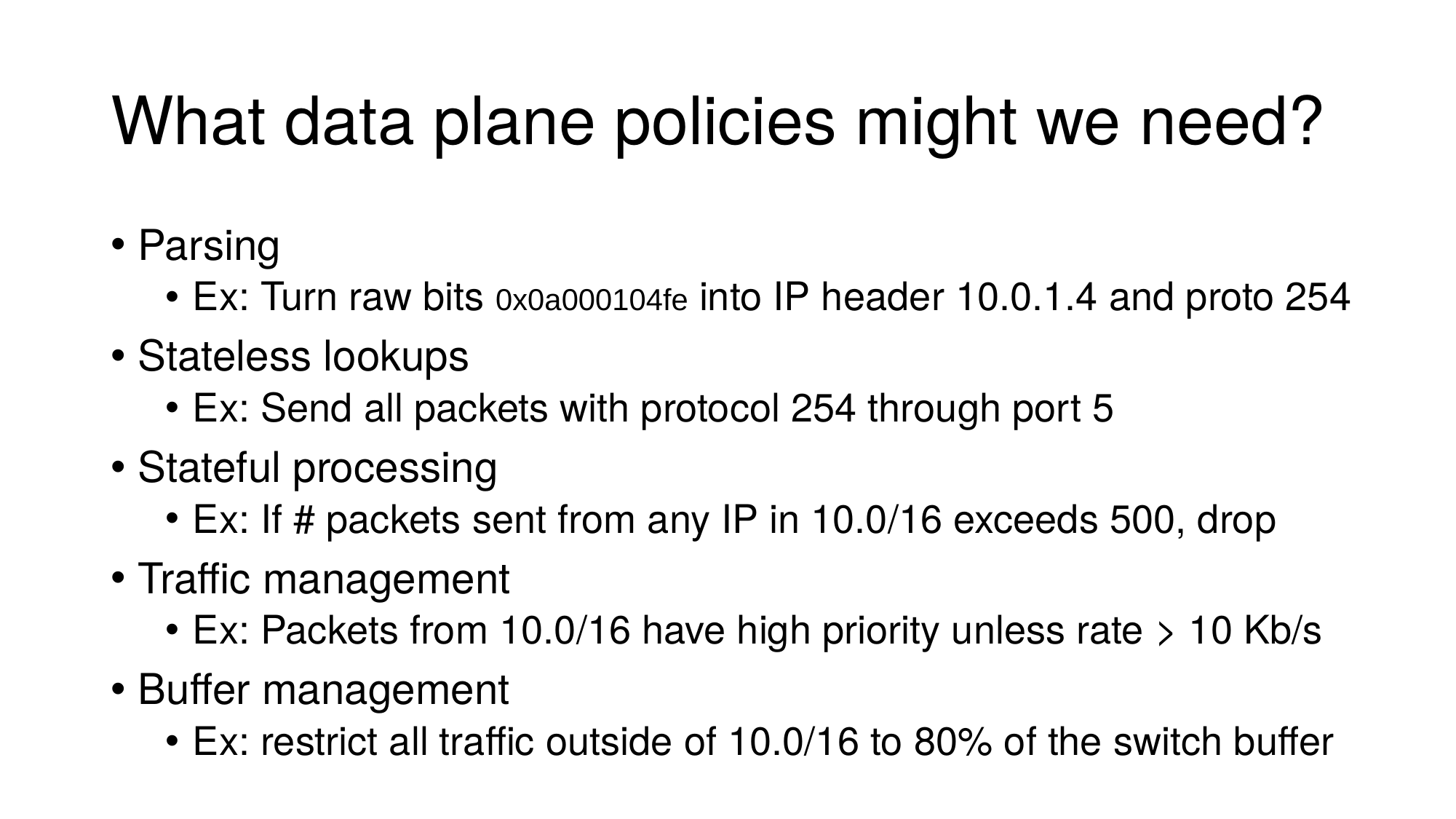

# What data plane policies might we need?
Parsing
Ex: Turn raw bits 0x0a000104fe into IP header 10.0.1.4 and proto 254
Stateless lookups
Ex: Send all packets with protocol 254 through port 5
Stateful processing
Ex: If # packets sent from any IP in 10.0/16 exceeds 500, drop
Traffic management
Ex: Packets from 10.0/16 have high priority unless rate > 10 Kb/s
Buffer management
Ex: restrict all traffic outside of 10.0/16 to 80% of the switch buffer